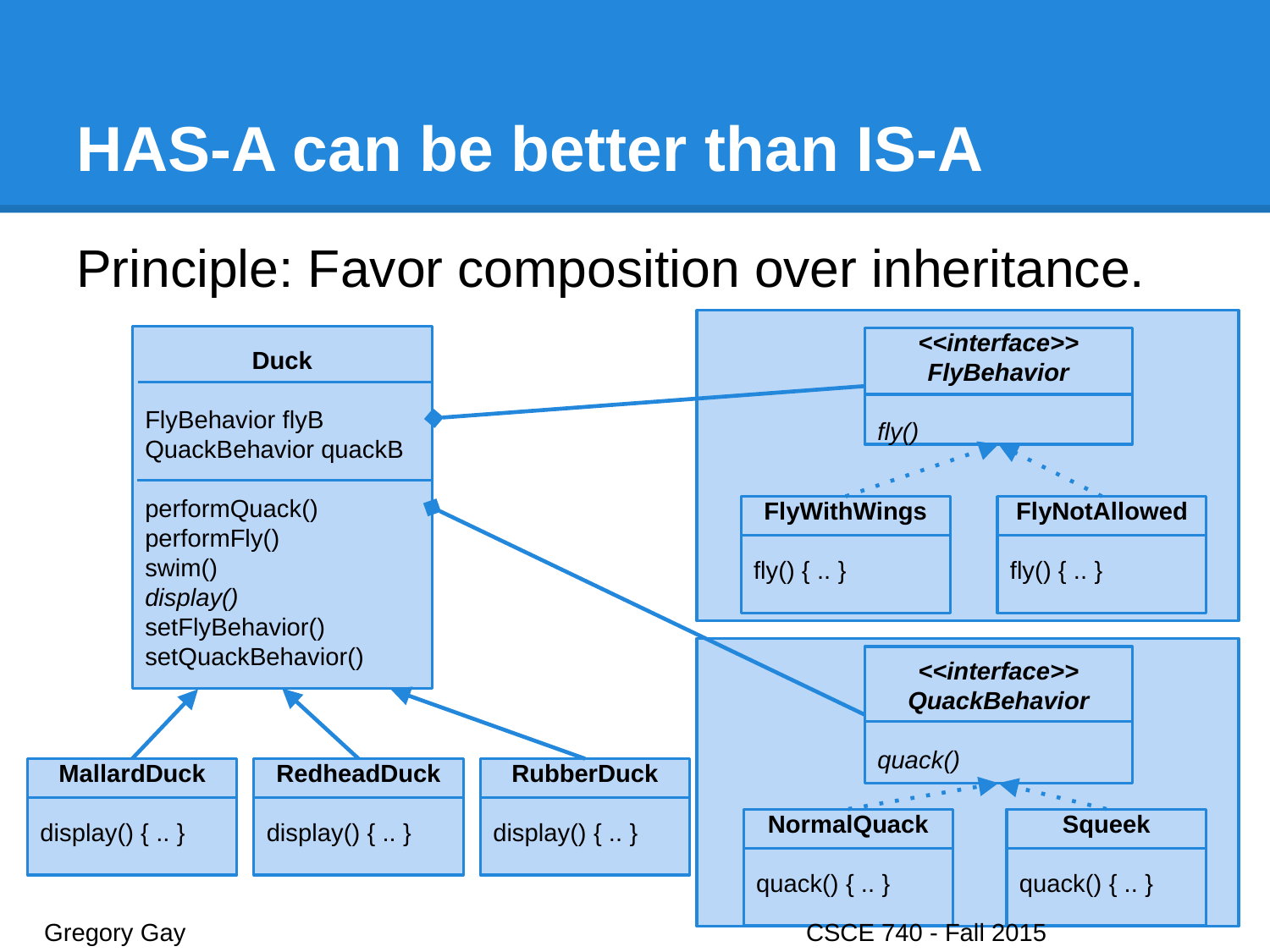

# HAS-A can be better than IS-A
Principle: Favor composition over inheritance.

Duck

FlyBehavior flyB
QuackBehavior quackB

performQuack()
performFly()
swim()
display()
setFlyBehavior()
setQuackBehavior()
<<interface>>
FlyBehavior

fly()
FlyWithWings

fly() { .. }

FlyNotAllowed

fly() { .. }

<<interface>>
QuackBehavior

quack()
MallardDuck

display() { .. }

RedheadDuck

display() { .. }

RubberDuck

display() { .. }

NormalQuack

quack() { .. }

Squeek

quack() { .. }

Gregory Gay					CSCE 740 - Fall 2015								8